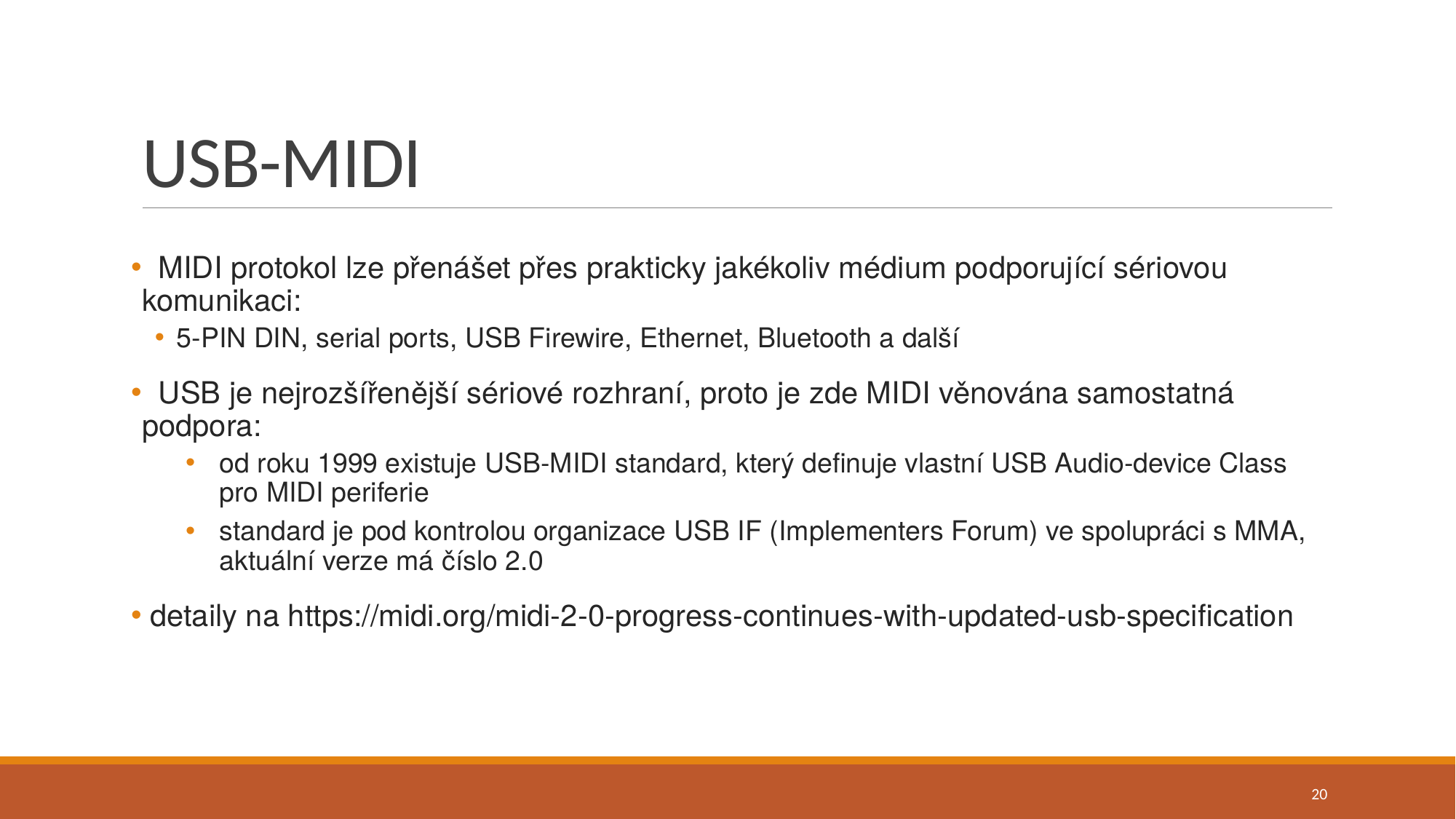

# USB-MIDI
  MIDI protokol lze přenášet přes prakticky jakékoliv médium podporující sériovou komunikaci:
5-PIN DIN, serial ports, USB Firewire, Ethernet, Bluetooth a další
  USB je nejrozšířenější sériové rozhraní, proto je zde MIDI věnována samostatná podpora:
od roku 1999 existuje USB-MIDI standard, který definuje vlastní USB Audio-device Class pro MIDI periferie
standard je pod kontrolou organizace USB IF (Implementers Forum) ve spolupráci s MMA, aktuální verze má číslo 2.0
 detaily na https://midi.org/midi-2-0-progress-continues-with-updated-usb-specification

20